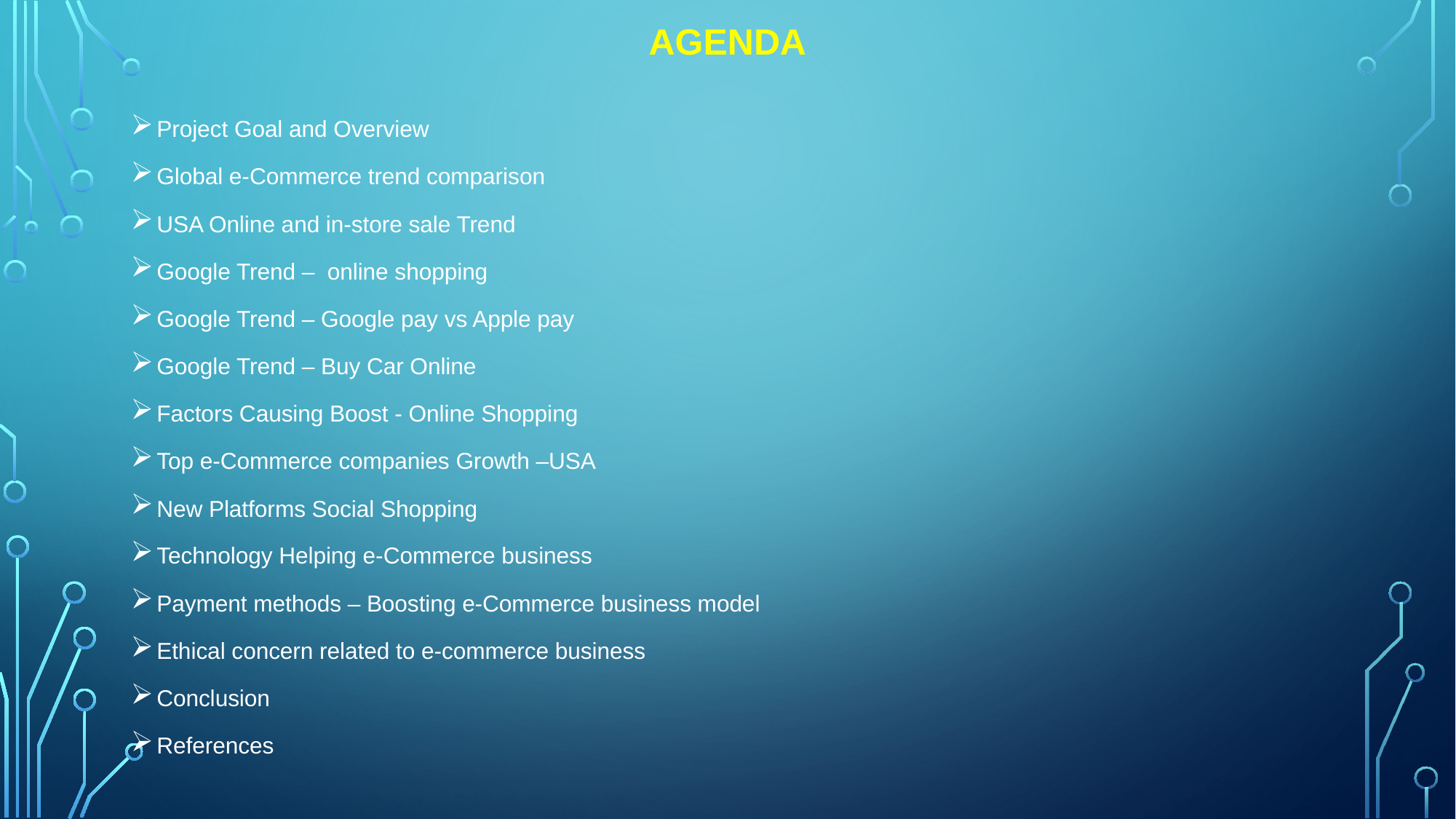

# Agenda
Project Goal and Overview
Global e-Commerce trend comparison
USA Online and in-store sale Trend
Google Trend –  online shopping
Google Trend – Google pay vs Apple pay
Google Trend – Buy Car Online
Factors Causing Boost - Online Shopping
Top e-Commerce companies Growth –USA
New Platforms Social Shopping
Technology Helping e-Commerce business
Payment methods – Boosting e-Commerce business model
Ethical concern related to e-commerce business
Conclusion
References